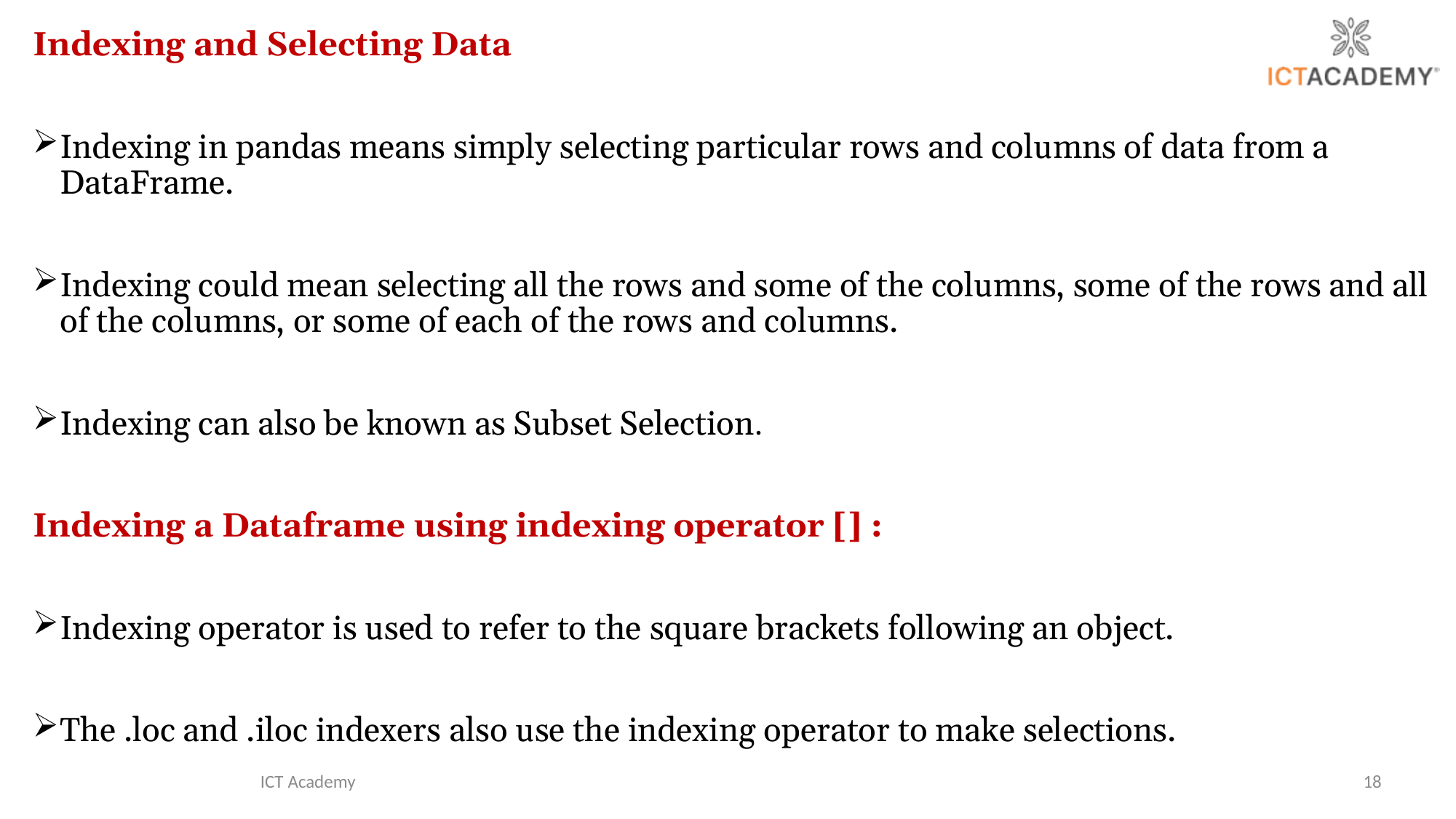

Indexing and Selecting Data

Indexing in pandas means simply selecting particular rows and columns of data from a DataFrame.

Indexing could mean selecting all the rows and some of the columns, some of the rows and all of the columns, or some of each of the rows and columns.

Indexing can also be known as Subset Selection.

Indexing a Dataframe using indexing operator [] :

Indexing operator is used to refer to the square brackets following an object.

The .loc and .iloc indexers also use the indexing operator to make selections.
ICT Academy
18